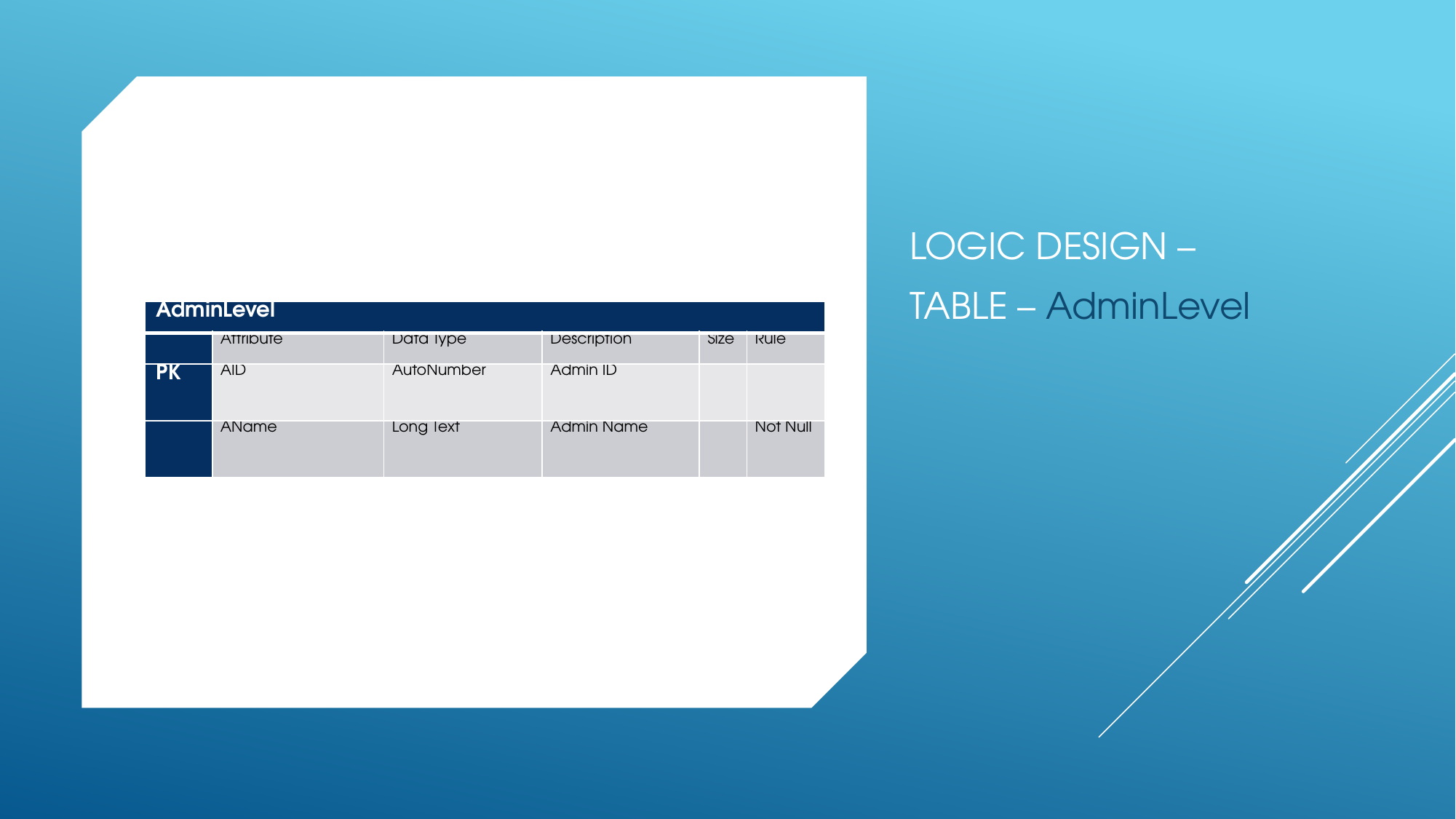

LOGIC DESIGN –
TABLE – AdminLevel
| AdminLevel |  |  |  |  |  |
| --- | --- | --- | --- | --- | --- |
|  | Attribute | Data Type | Description | Size | Rule |
| PK | AID | AutoNumber | Admin ID |  |  |
|  | AName | Long Text | Admin Name |  | Not Null |